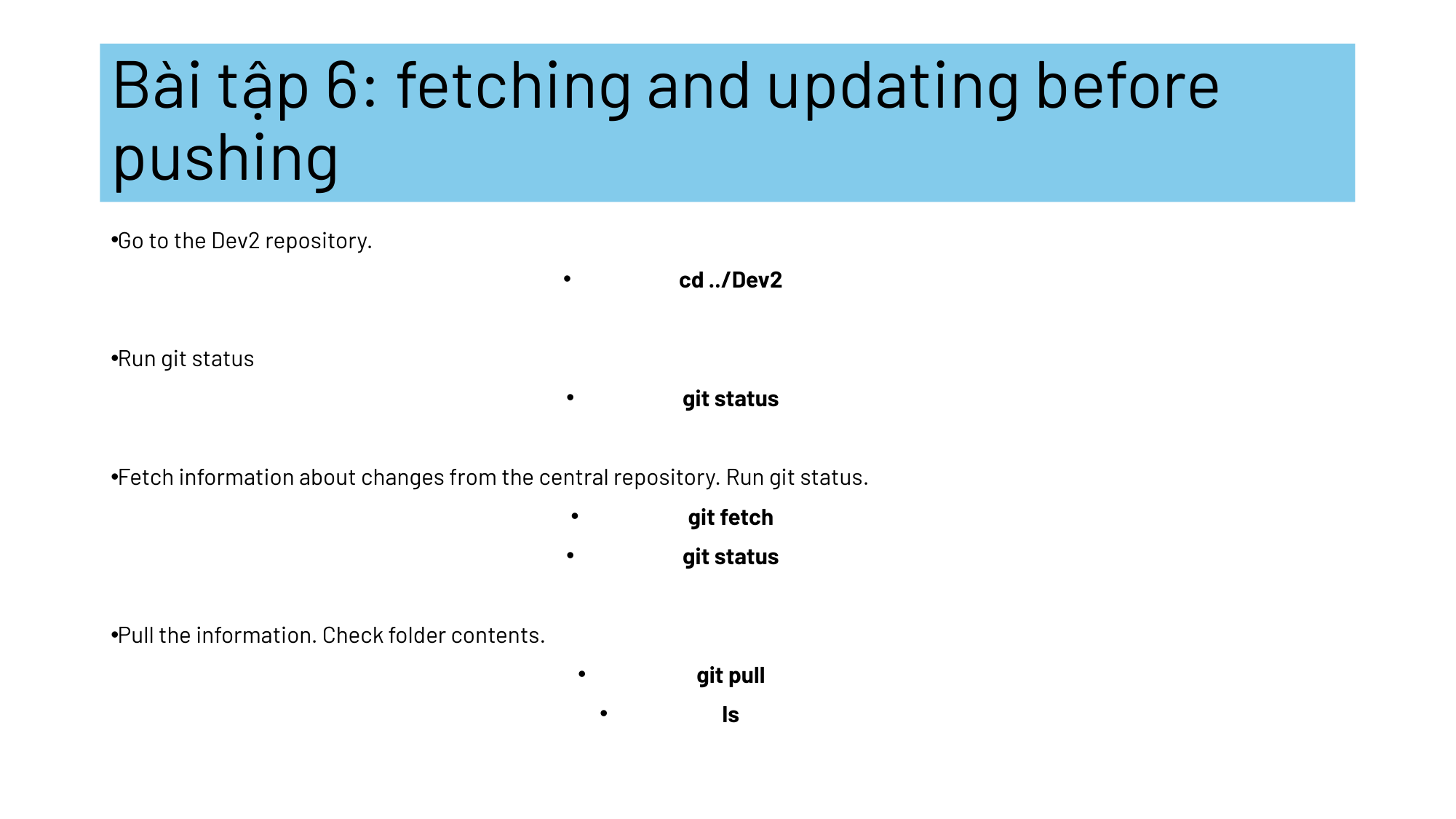

# Bài tập 6: fetching and updating before pushing
Go to the Dev2 repository.
cd ../Dev2

Run git status
git status

Fetch information about changes from the central repository. Run git status.
git fetch
git status

Pull the information. Check folder contents.
git pull
ls